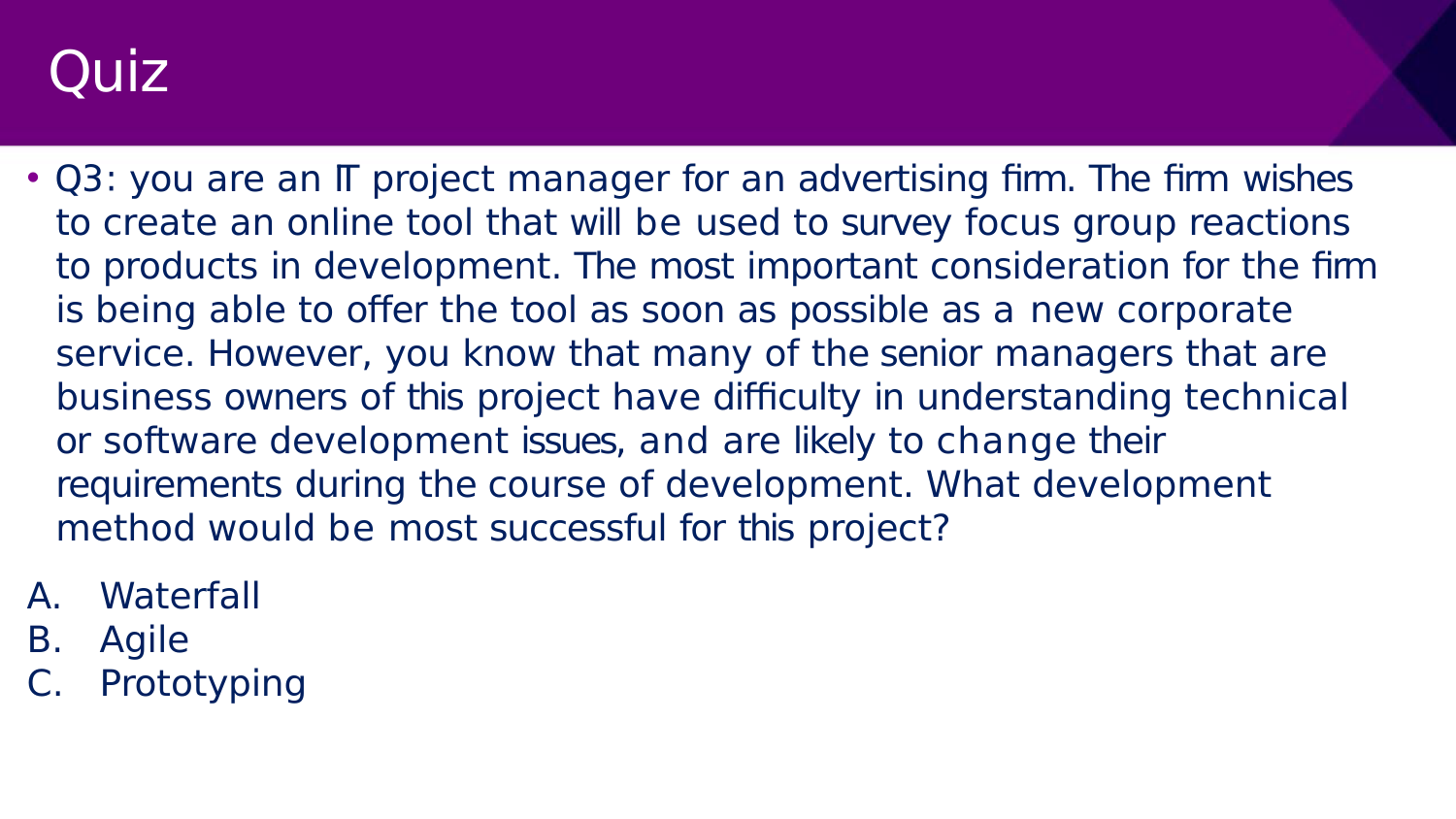

# Quiz
Q3: you are an IT project manager for an advertising firm. The firm wishes to create an online tool that will be used to survey focus group reactions to products in development. The most important consideration for the firm is being able to offer the tool as soon as possible as a new corporate service. However, you know that many of the senior managers that are business owners of this project have difficulty in understanding technical or software development issues, and are likely to change their requirements during the course of development. What development method would be most successful for this project?
Waterfall
Agile
Prototyping